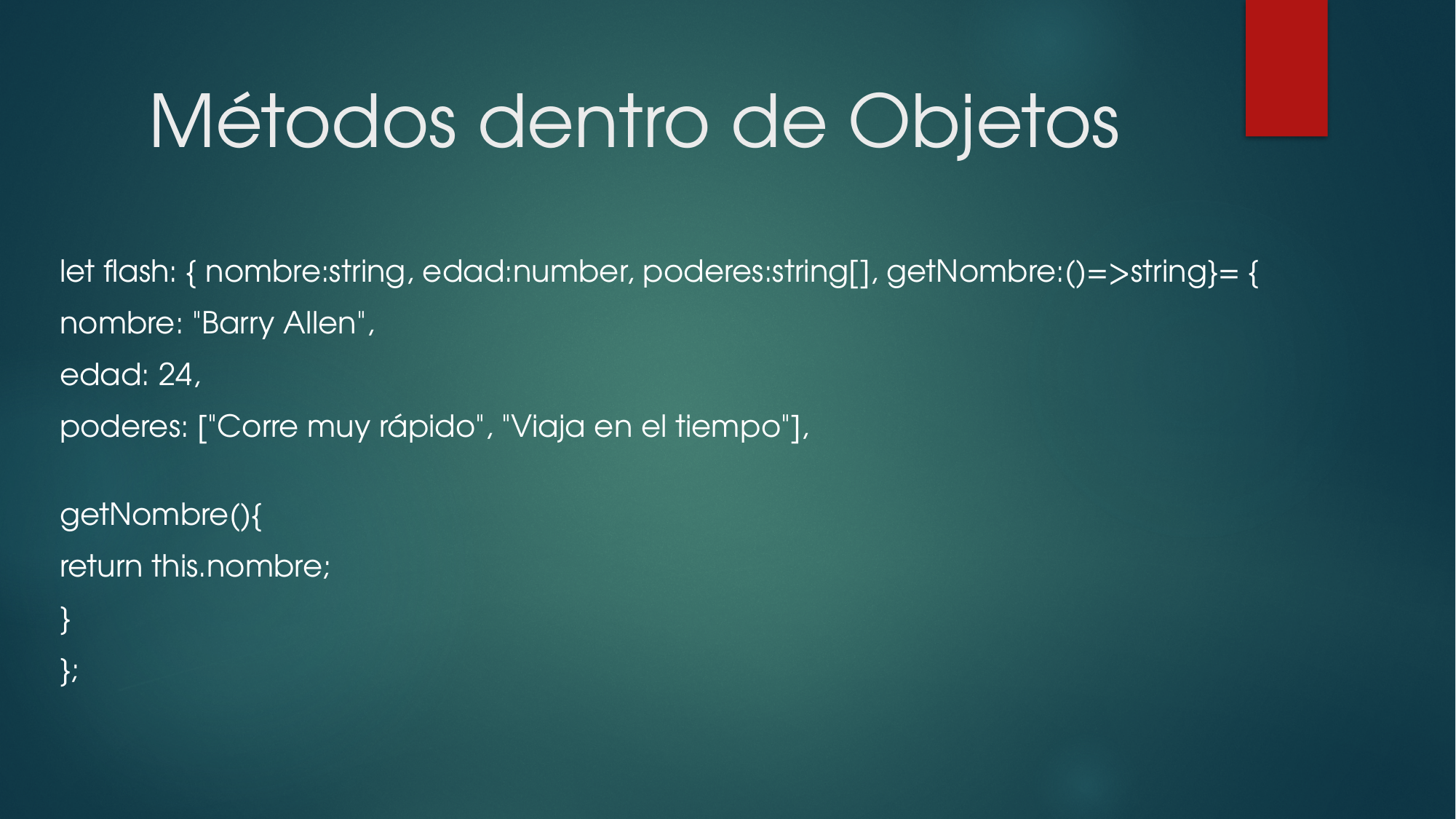

# Métodos dentro de Objetos
let flash: { nombre:string, edad:number, poderes:string[], getNombre:()=>string}= {
nombre: "Barry Allen",
edad: 24,
poderes: ["Corre muy rápido", "Viaja en el tiempo"],
getNombre(){
return this.nombre;
}
};